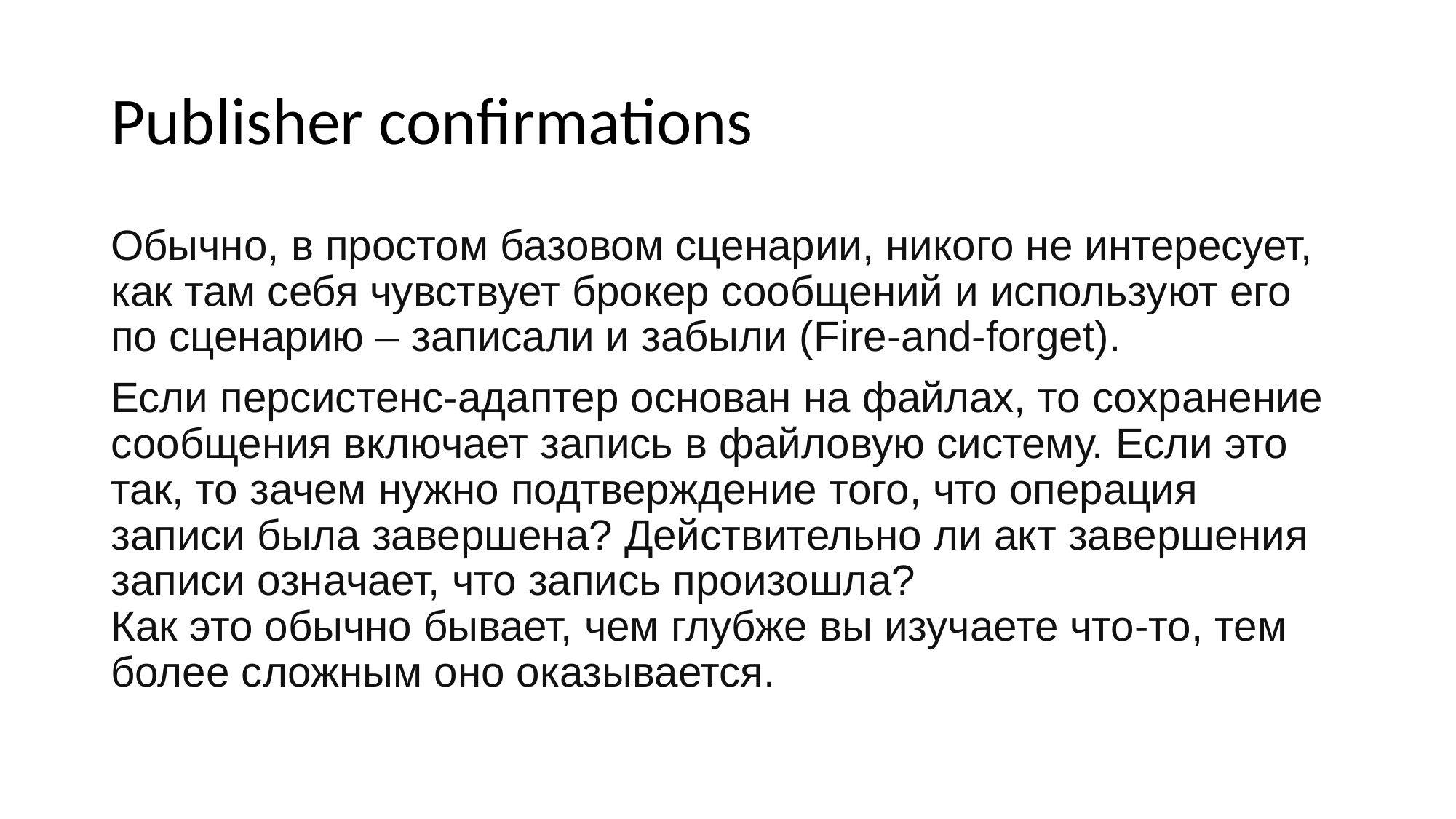

# Publisher confirmations
Обычно, в простом базовом сценарии, никого не интересует, как там себя чувствует брокер сообщений и используют его по сценарию – записали и забыли (Fire-and-forget).
Если персистенс-адаптер основан на файлах, то сохранение сообщения включает запись в файловую систему. Если это так, то зачем нужно подтверждение того, что операция записи была завершена? Действительно ли акт завершения записи означает, что запись произошла?
Как это обычно бывает, чем глубже вы изучаете что-то, тем более сложным оно оказывается.